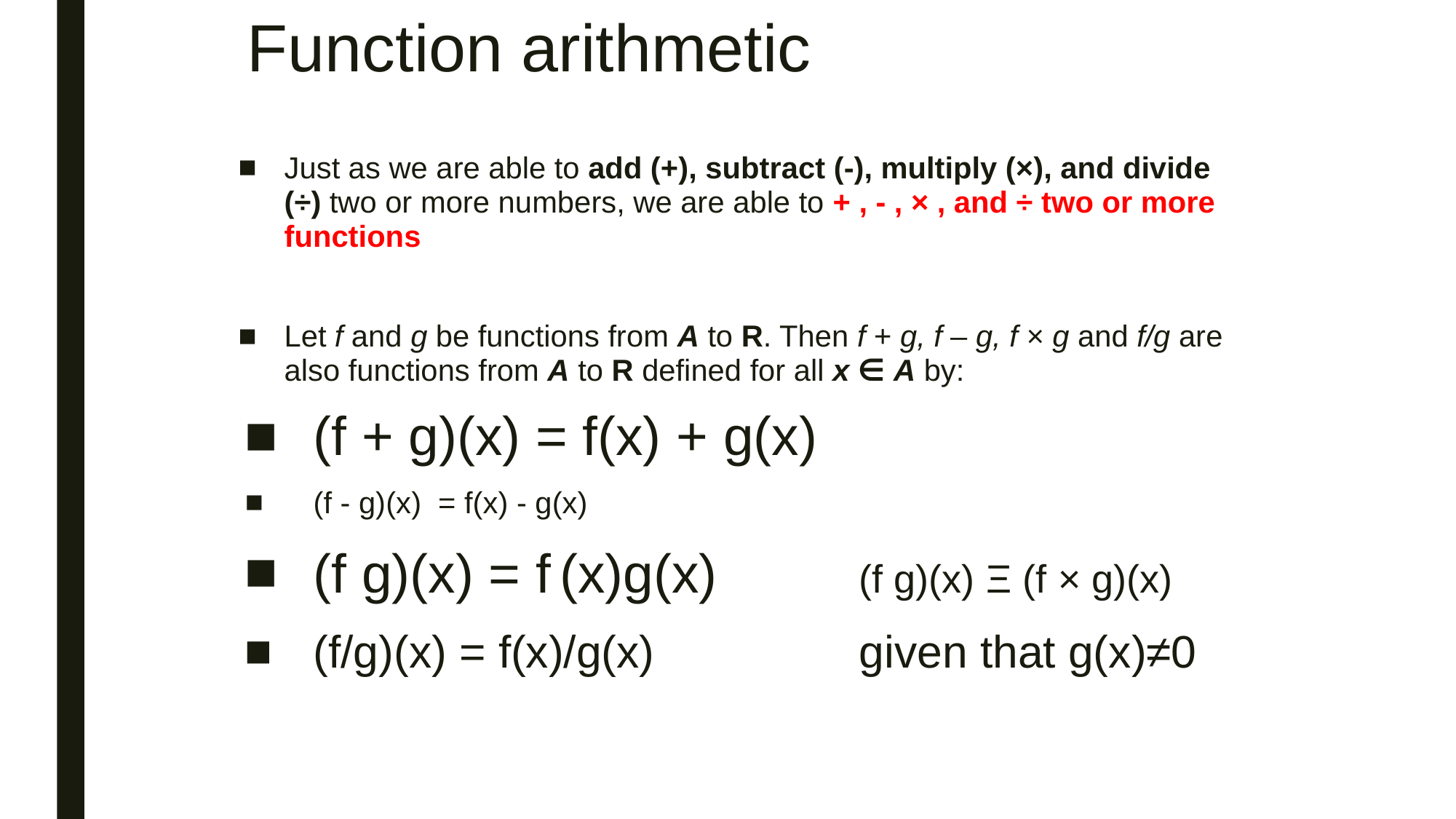

# Function arithmetic
Just as we are able to add (+), subtract (-), multiply (×), and divide (÷) two or more numbers, we are able to + , - , × , and ÷ two or more functions

Let f and g be functions from A to R. Then f + g, f – g, f × g and f/g are also functions from A to R defined for all x ∈ A by:
(f + g)(x) = f(x) + g(x)
(f - g)(x)  = f(x) - g(x)
(f g)(x) = f (x)g(x) 		(f g)(x) Ξ (f × g)(x)
(f/g)(x) = f(x)/g(x) 		given that g(x)≠0